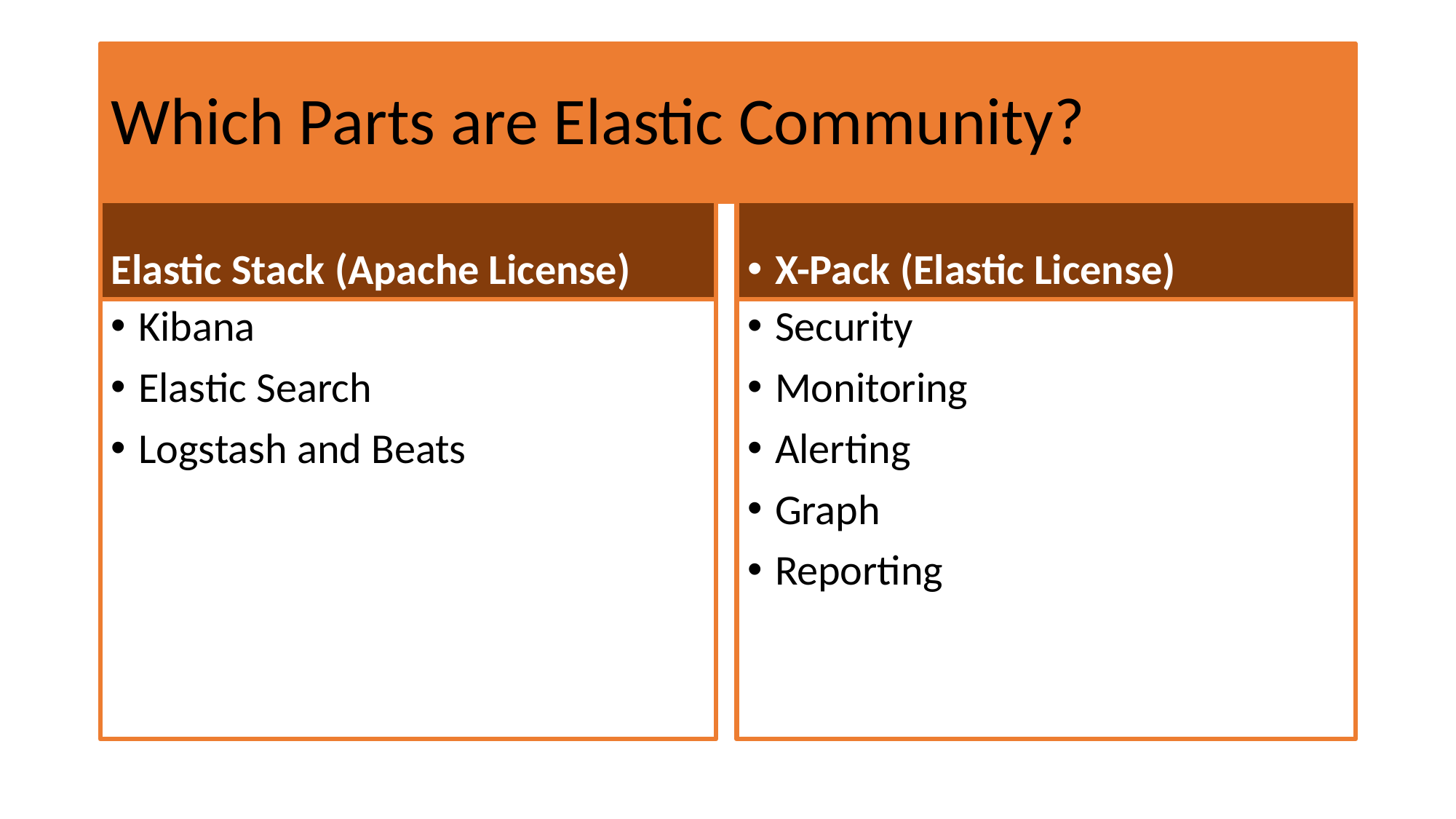

# Which Parts are Elastic Community?
Elastic Stack (Apache License)
X-Pack (Elastic License)
Kibana
Elastic Search
Logstash and Beats
Security
Monitoring
Alerting
Graph
Reporting